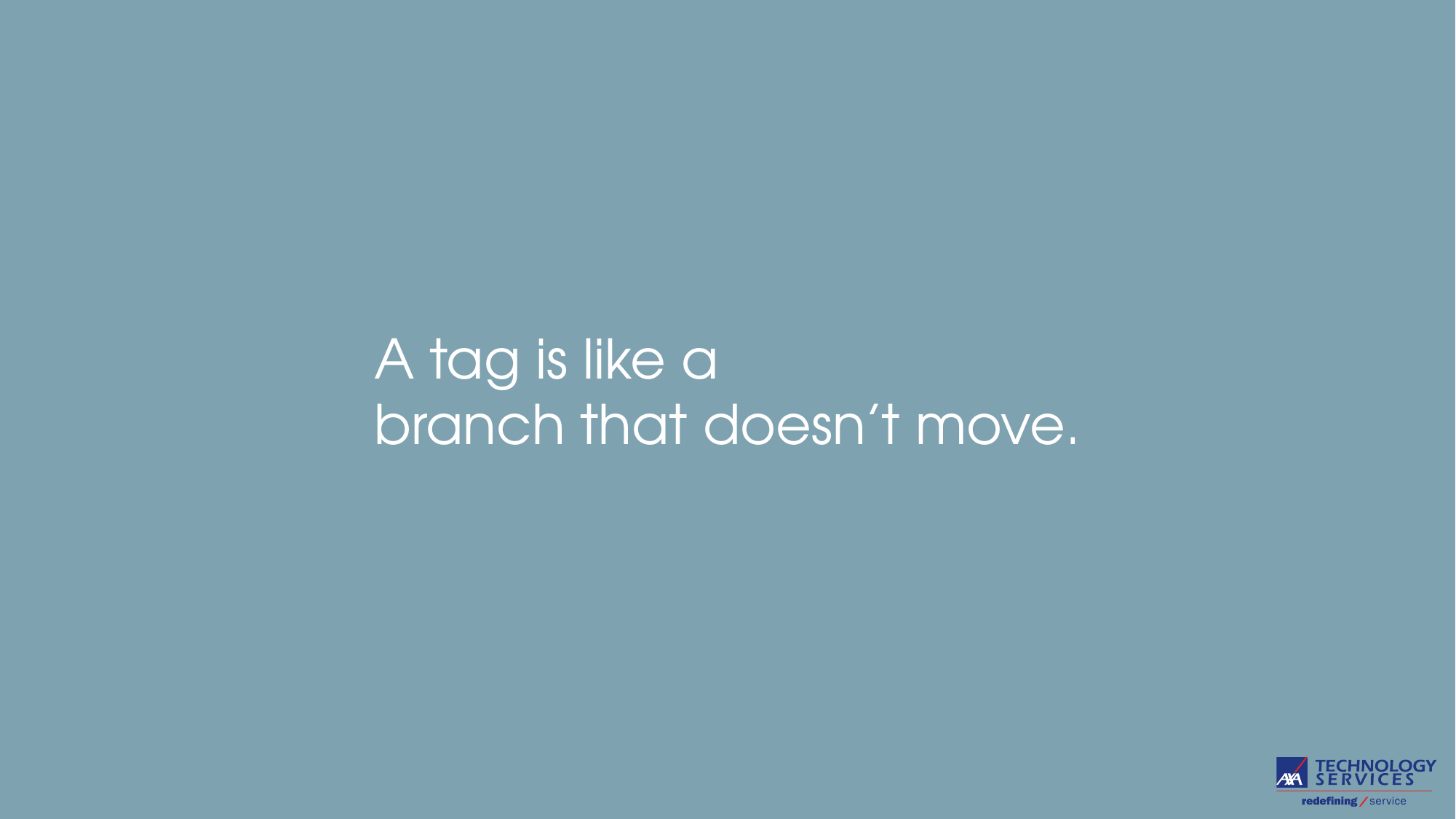

# A tag is like a branch that doesn’t move.